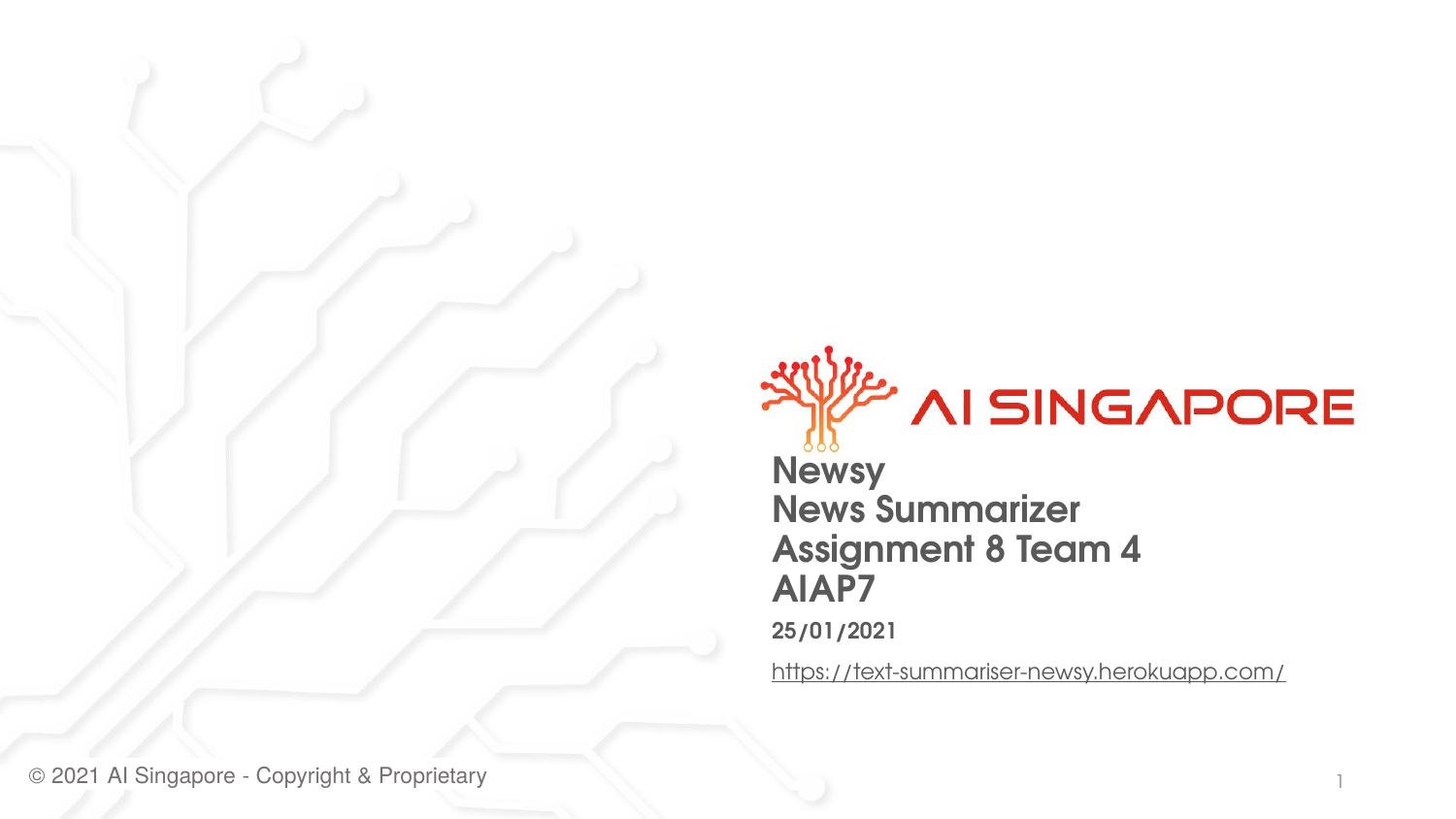

# Newsy
News Summarizer
Assignment 8 Team 4
AIAP7
25/01/2021
https://text-summariser-newsy.herokuapp.com/
1